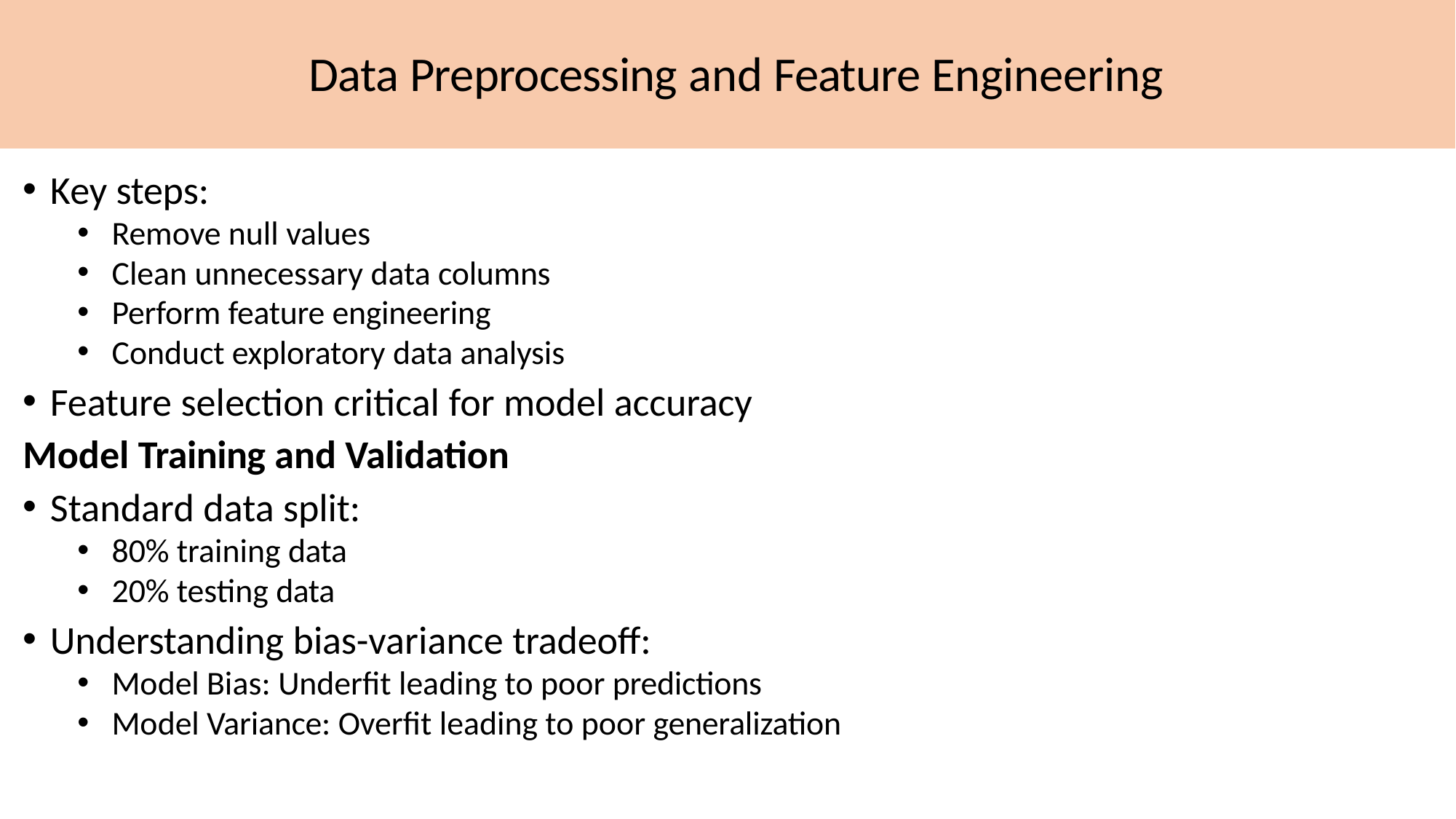

# Data Preprocessing and Feature Engineering
Key steps:
Remove null values
Clean unnecessary data columns
Perform feature engineering
Conduct exploratory data analysis
Feature selection critical for model accuracy
Model Training and Validation
Standard data split:
80% training data
20% testing data
Understanding bias-variance tradeoff:
Model Bias: Underfit leading to poor predictions
Model Variance: Overfit leading to poor generalization